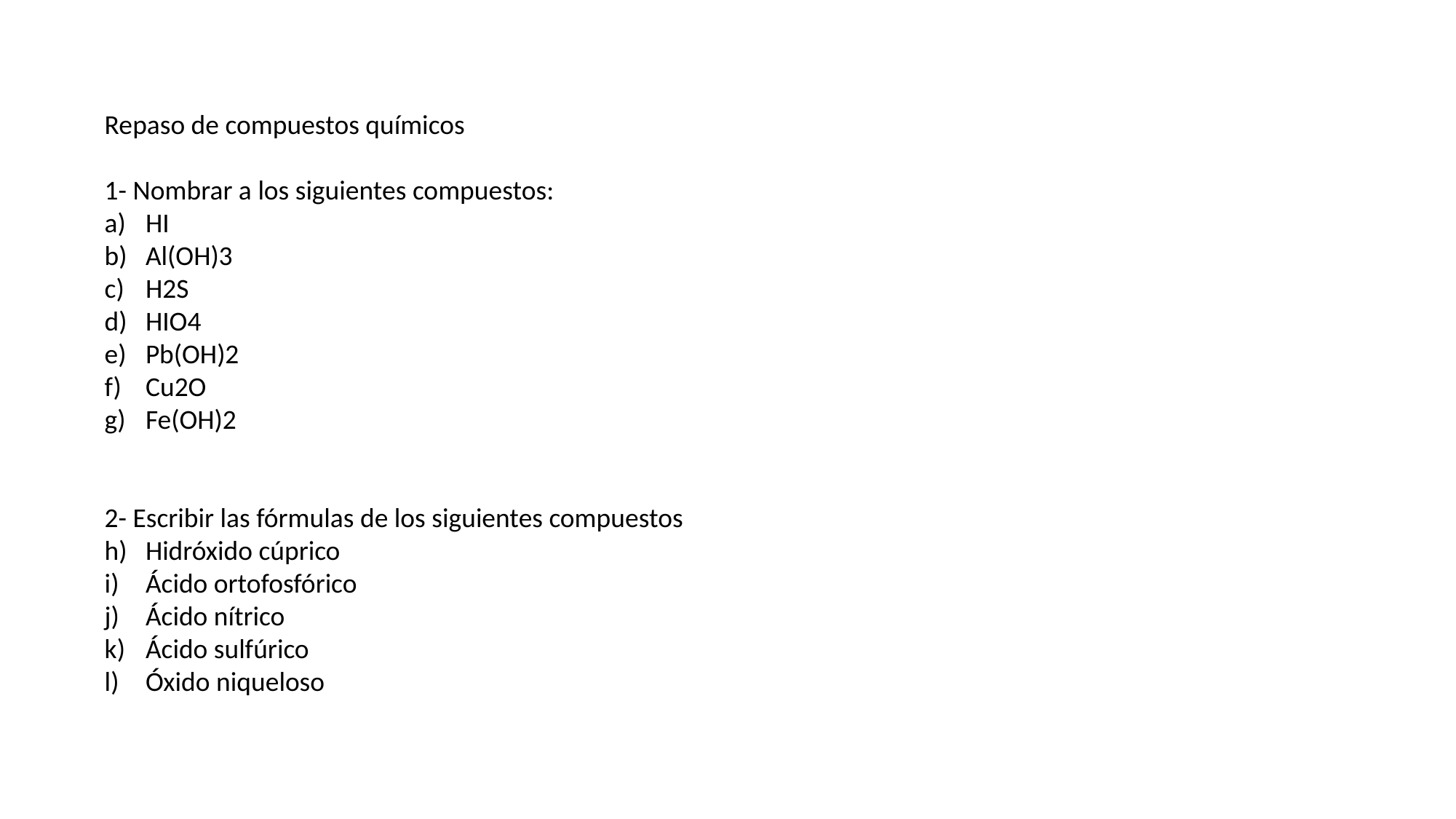

Repaso de compuestos químicos

1- Nombrar a los siguientes compuestos:
HI
Al(OH)3
H2S
HIO4
Pb(OH)2
Cu2O
Fe(OH)2

2- Escribir las fórmulas de los siguientes compuestos
Hidróxido cúprico
Ácido ortofosfórico
Ácido nítrico
Ácido sulfúrico
Óxido niqueloso